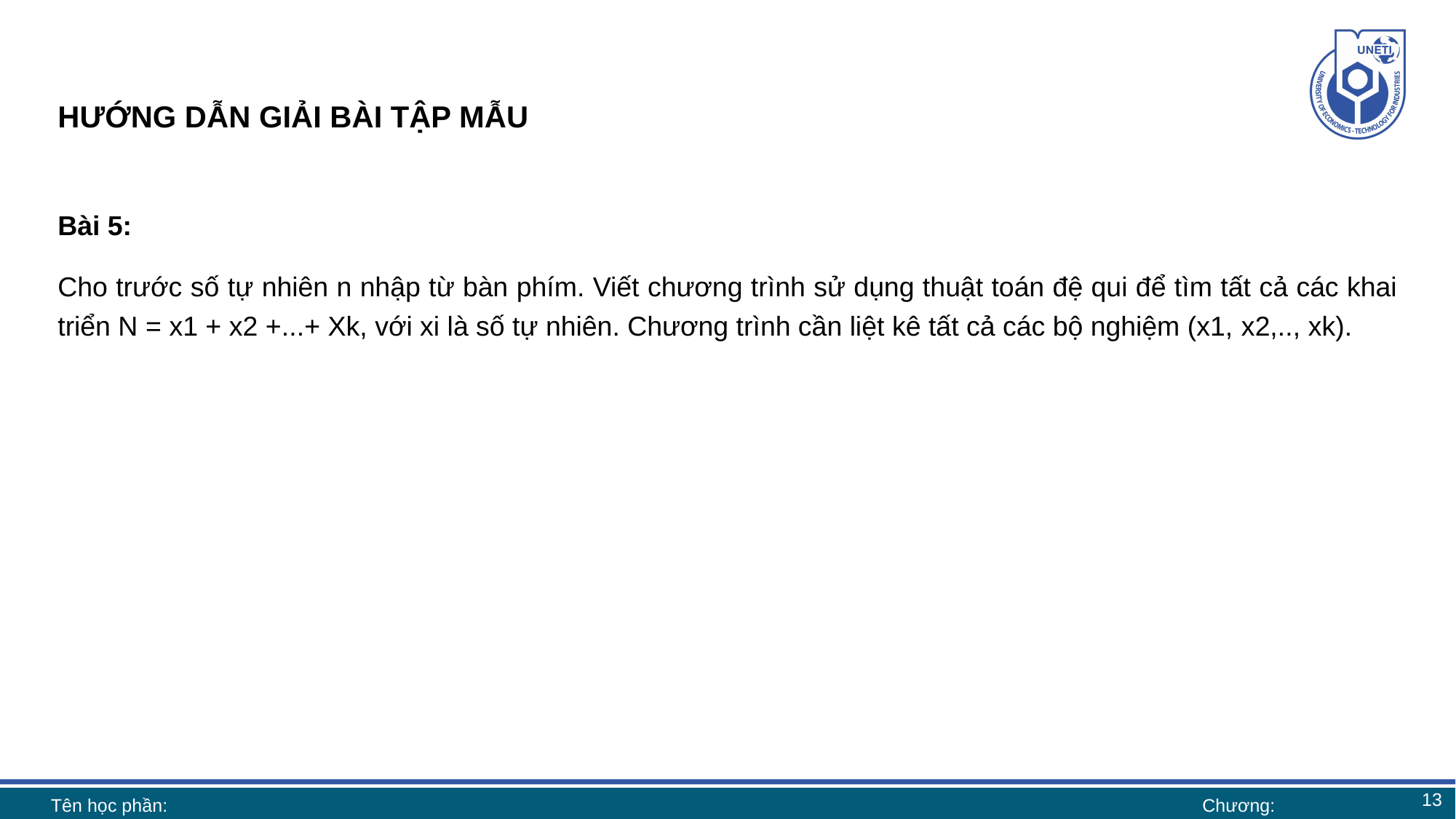

# HƯỚNG DẪN GIẢI BÀI TẬP MẪU
Bài 5:
Cho trước số tự nhiên n nhập từ bàn phím. Viết chương trình sử dụng thuật toán đệ qui để tìm tất cả các khai triển N = x1 + x2 +...+ Xk, với xi là số tự nhiên. Chương trình cần liệt kê tất cả các bộ nghiệm (x1, x2,.., xk).
13
Tên học phần:
Chương: